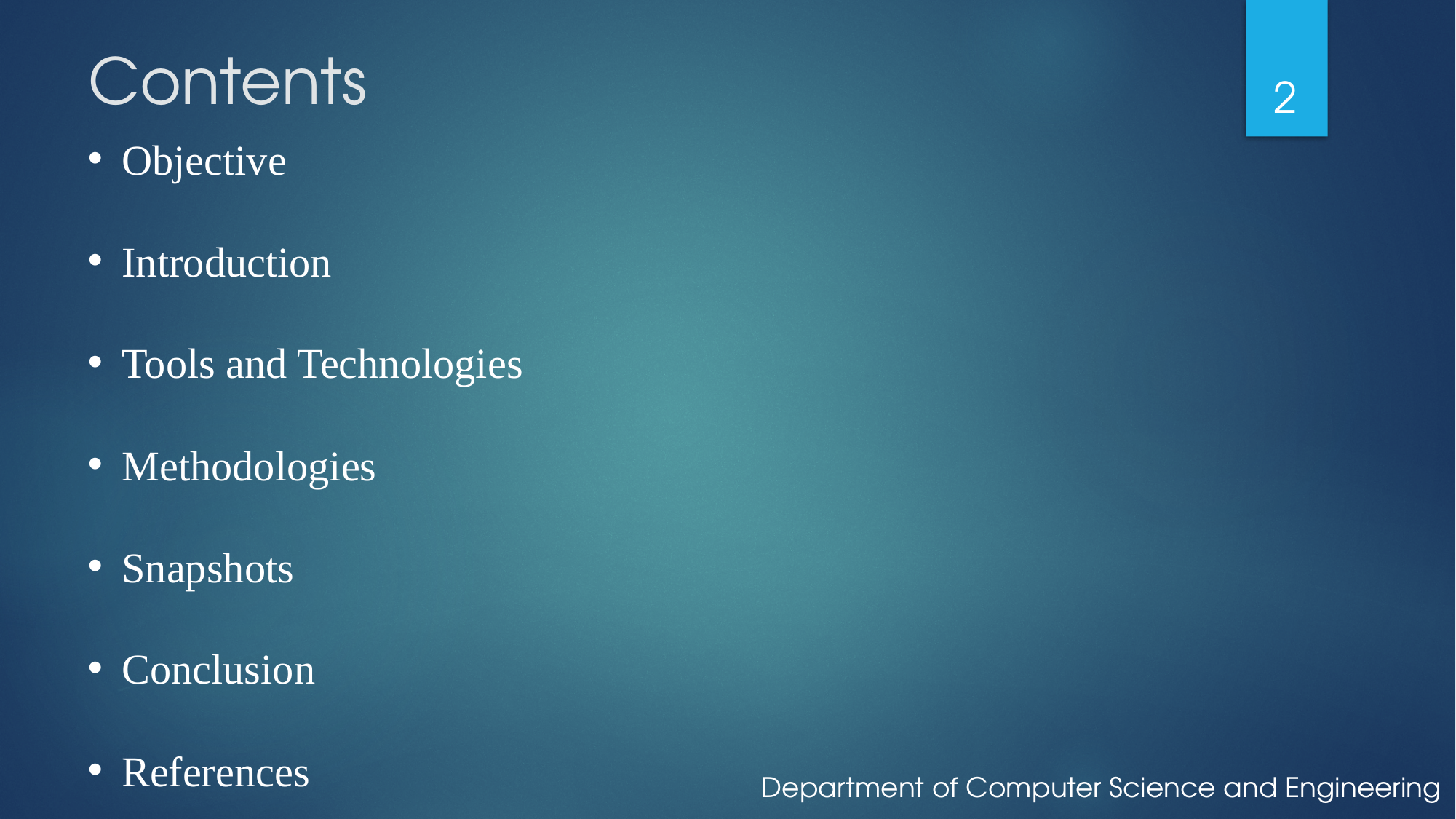

# Contents
2
Objective

Introduction

Tools and Technologies

Methodologies

Snapshots

Conclusion

References

Department of Computer Science and Engineering